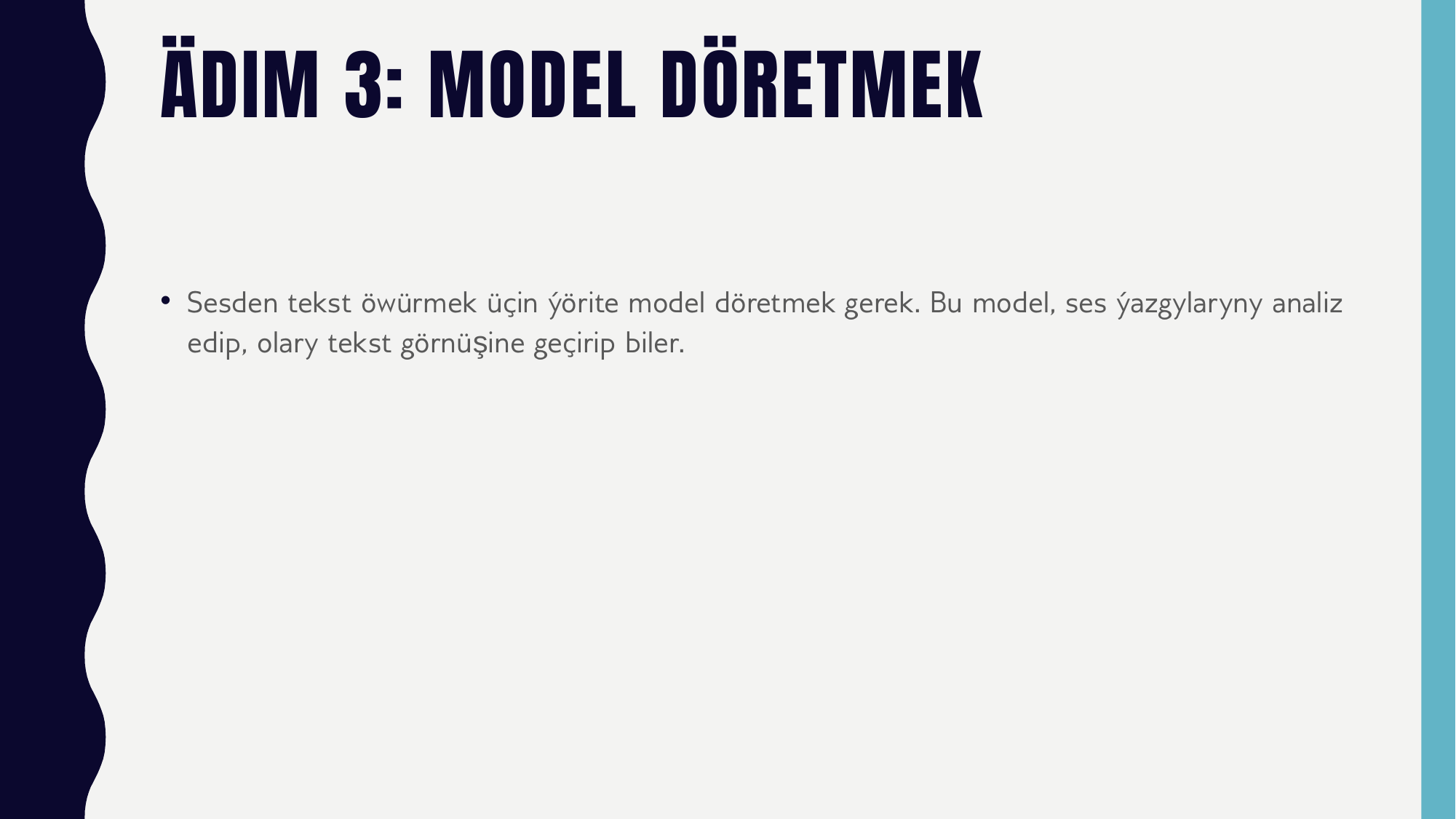

# ÄDIM 3: MODEL DÖRETMEK
Sesden tekst öwürmek üçin ýörite model döretmek gerek. Bu model, ses ýazgylaryny analiz edip, olary tekst görnüşine geçirip biler.